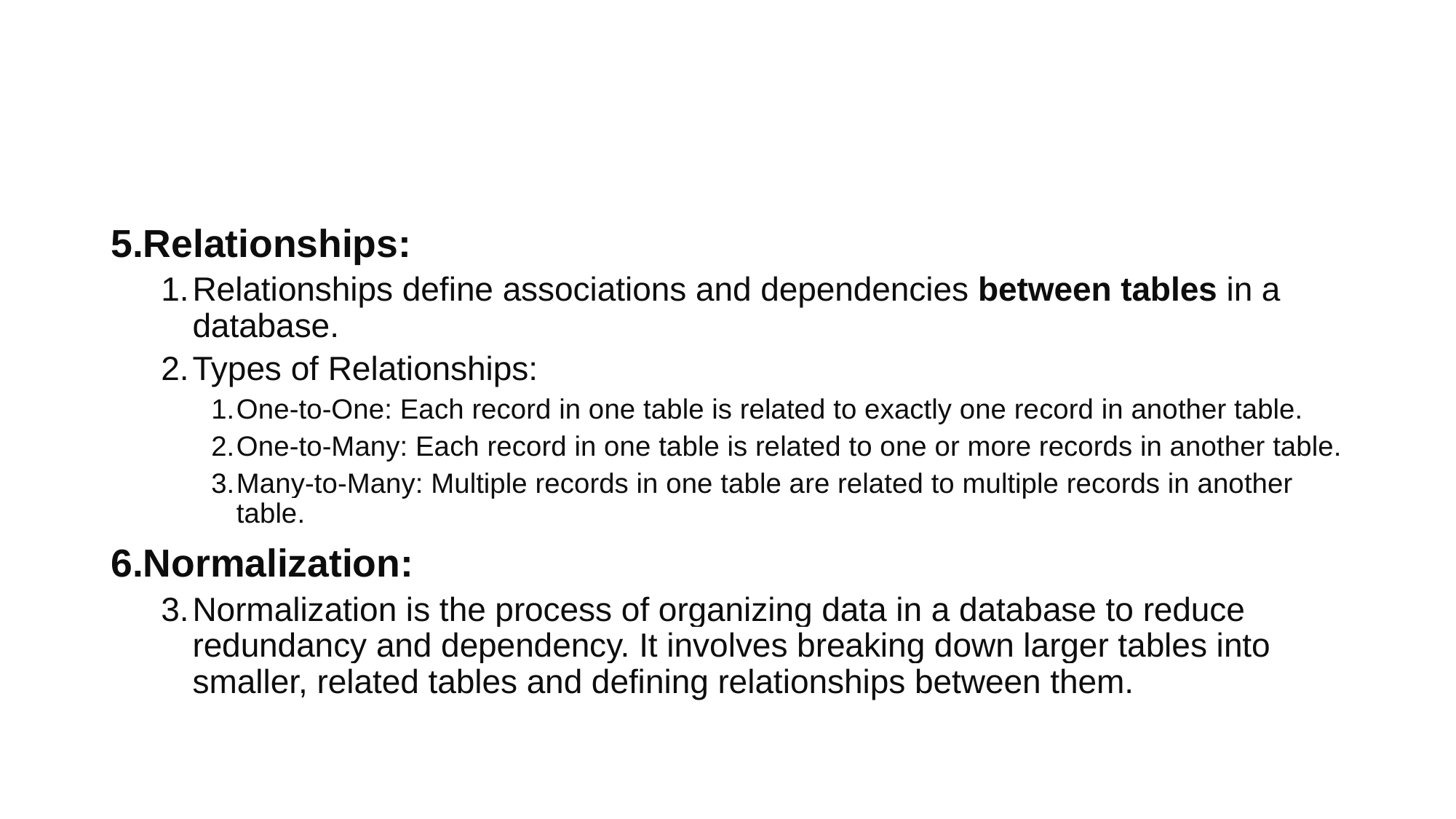

#
5.Relationships:
Relationships define associations and dependencies between tables in a database.
Types of Relationships:
One-to-One: Each record in one table is related to exactly one record in another table.
One-to-Many: Each record in one table is related to one or more records in another table.
Many-to-Many: Multiple records in one table are related to multiple records in another table.
6.Normalization:
Normalization is the process of organizing data in a database to reduce redundancy and dependency. It involves breaking down larger tables into smaller, related tables and defining relationships between them.